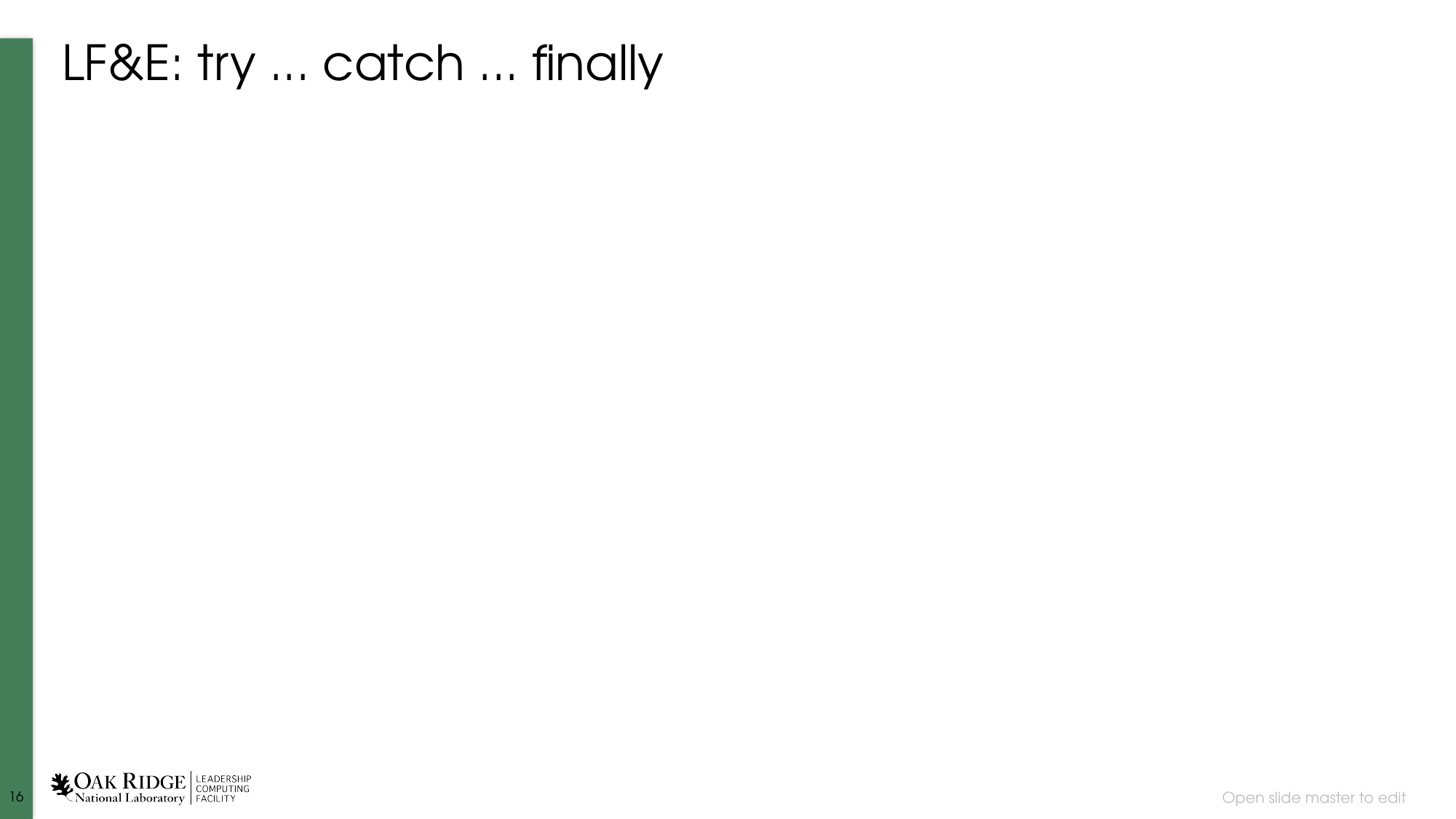

# LF&E: try ... catch ... finally